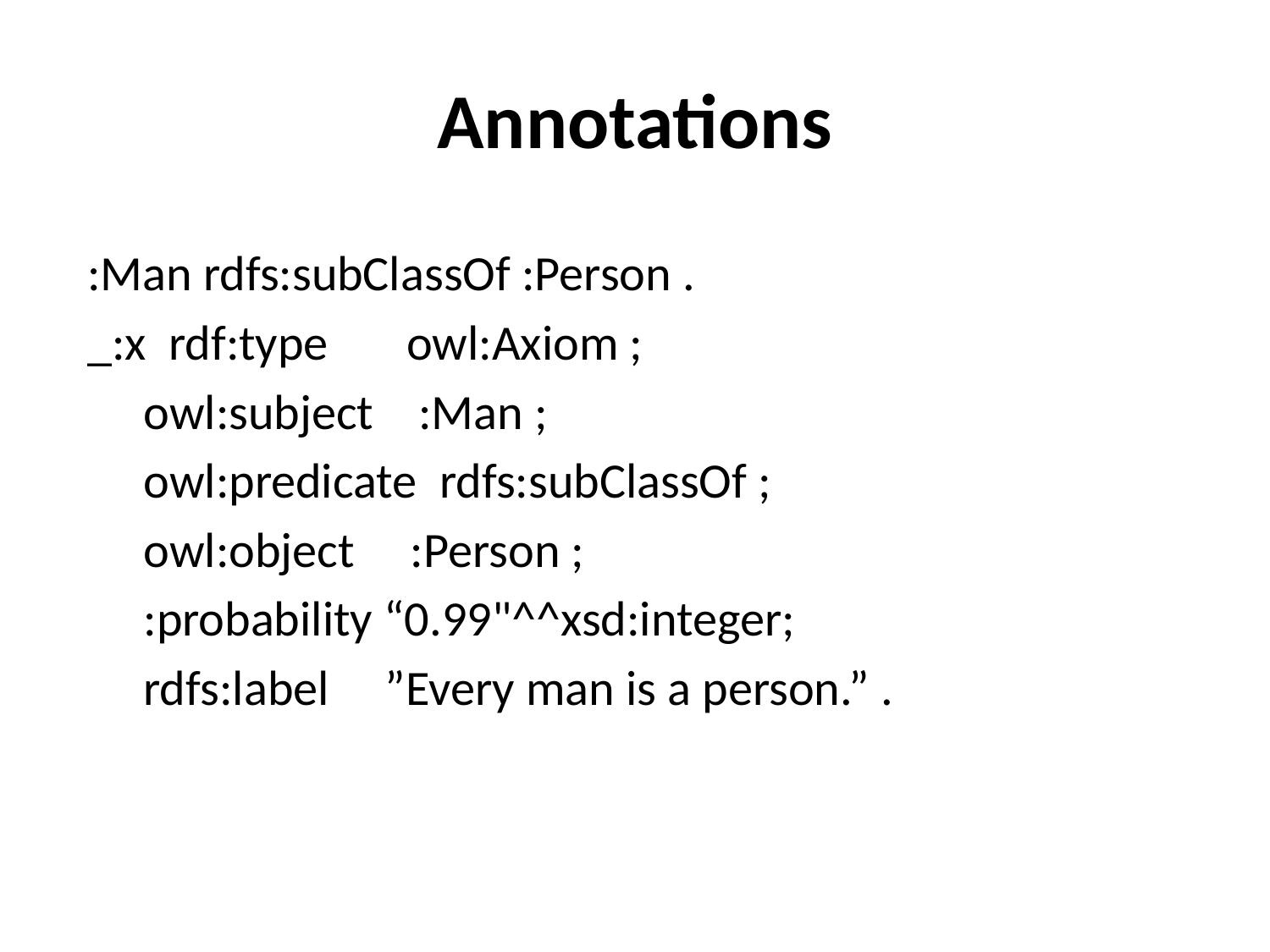

# Annotations
 :Man rdfs:subClassOf :Person .
 _:x  rdf:type       owl:Axiom ;
      owl:subject    :Man ;
      owl:predicate  rdfs:subClassOf ;
      owl:object     :Person ;
      :probability “0.99"^^xsd:integer;
      rdfs:label     ”Every man is a person.” .